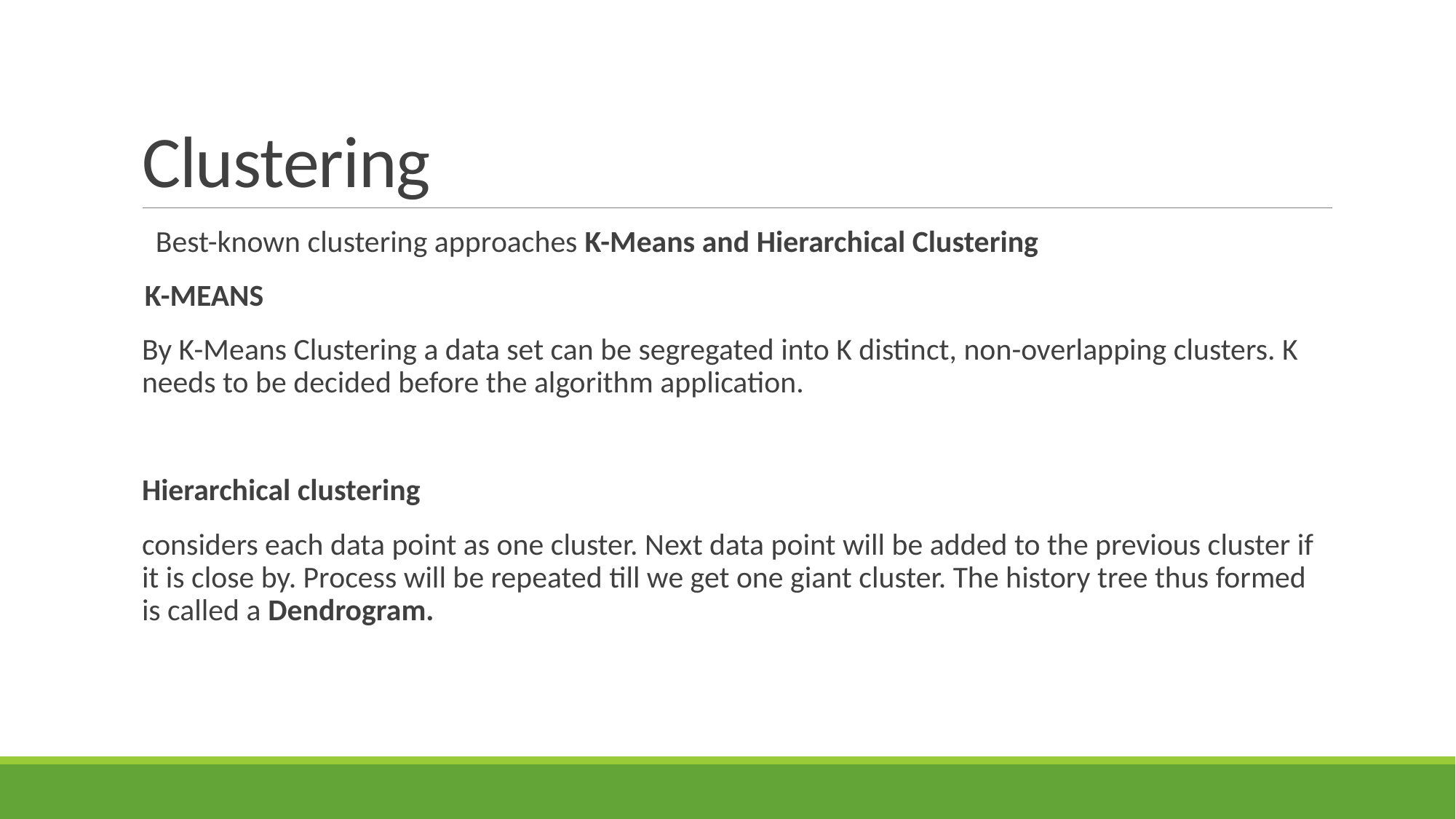

# Clustering
  Best-known clustering approaches K-Means and Hierarchical Clustering
  K-Means
By K-Means Clustering a data set can be segregated into K distinct, non-overlapping clusters. K needs to be decided before the algorithm application.

Hierarchical clustering
considers each data point as one cluster. Next data point will be added to the previous cluster if it is close by. Process will be repeated till we get one giant cluster. The history tree thus formed is called a Dendrogram.